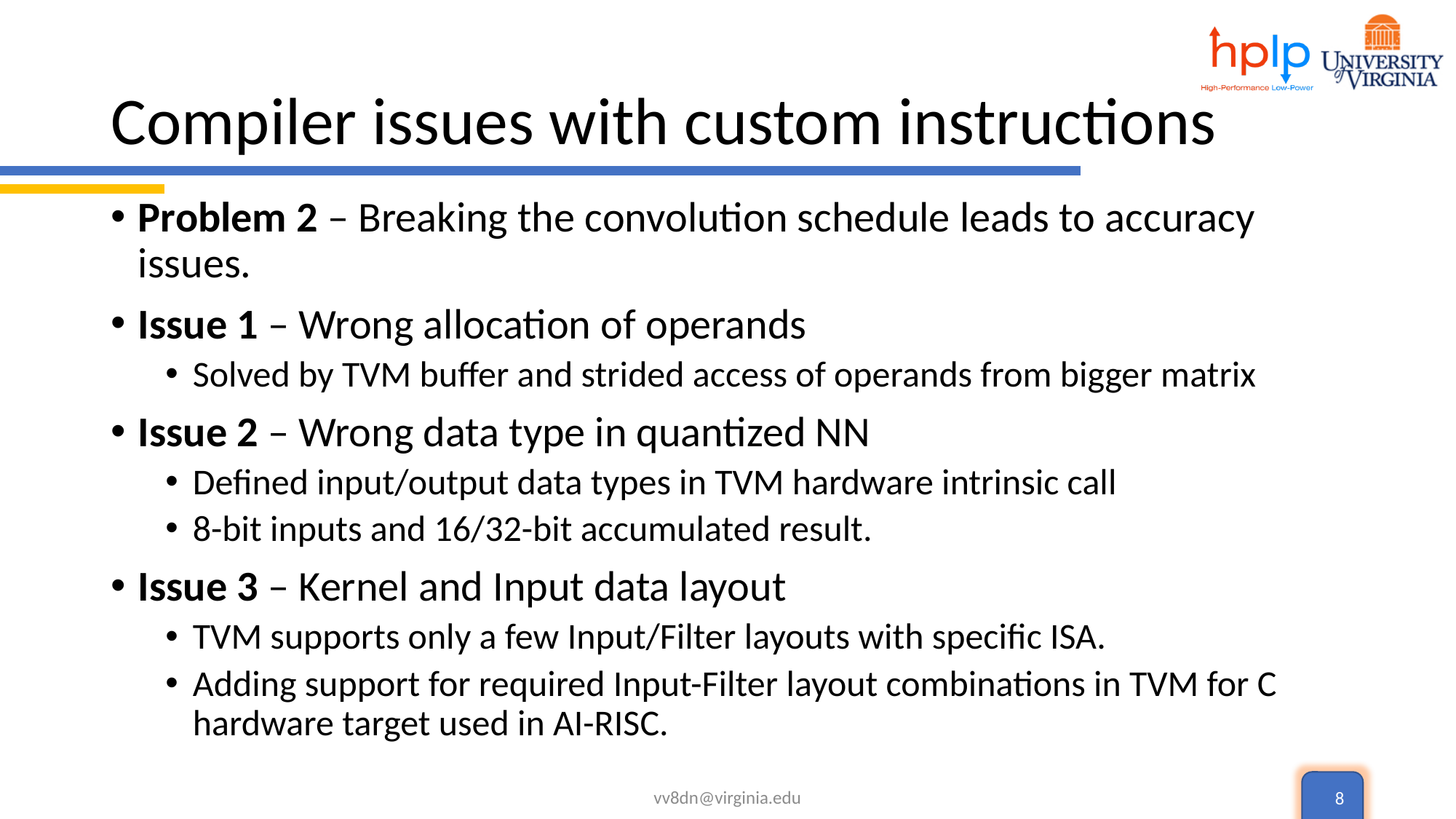

# Compiler issues with custom instructions
Problem 2 – Breaking the convolution schedule leads to accuracy issues.
Issue 1 – Wrong allocation of operands
Solved by TVM buffer and strided access of operands from bigger matrix
Issue 2 – Wrong data type in quantized NN
Defined input/output data types in TVM hardware intrinsic call
8-bit inputs and 16/32-bit accumulated result.
Issue 3 – Kernel and Input data layout
TVM supports only a few Input/Filter layouts with specific ISA.
Adding support for required Input-Filter layout combinations in TVM for C hardware target used in AI-RISC.
vv8dn@virginia.edu
8